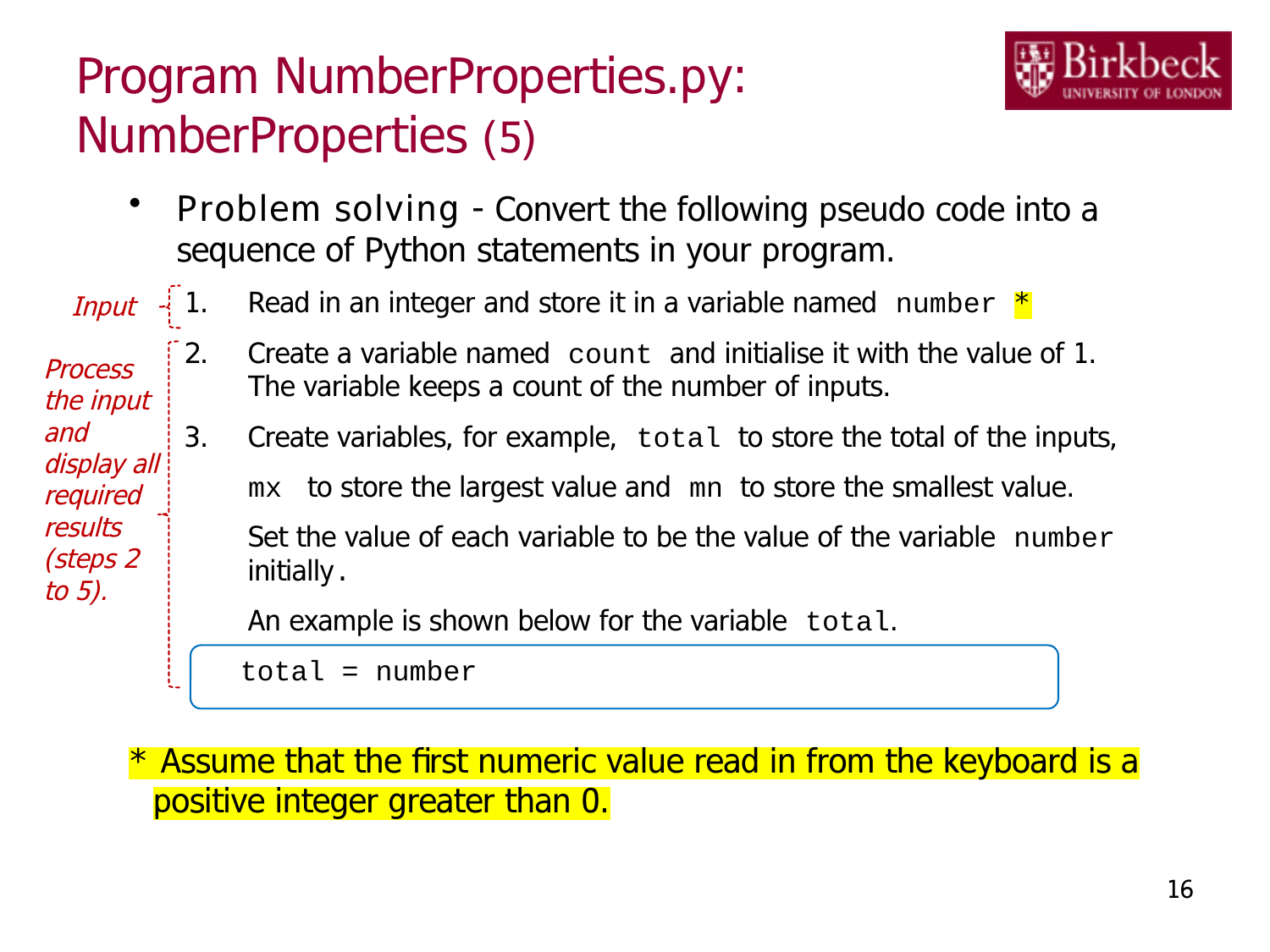

# Program NumberProperties.py: NumberProperties (5)
Problem solving - Convert the following pseudo code into a sequence of Python statements in your program.
Read in an integer and store it in a variable named  number *
Create a variable named  count  and initialise it with the value of 1. The variable keeps a count of the number of inputs.
Create variables, for example,  total  to store the total of the inputs,
	mx  to store the largest value and  mn  to store the smallest value.
	Set the value of each variable to be the value of the variable  number initially.
	An example is shown below for the variable  total.
total = number
* Assume that the first numeric value read in from the keyboard is a positive integer greater than 0.
Input

Process the input and display all required results (steps 2 to 5).

16